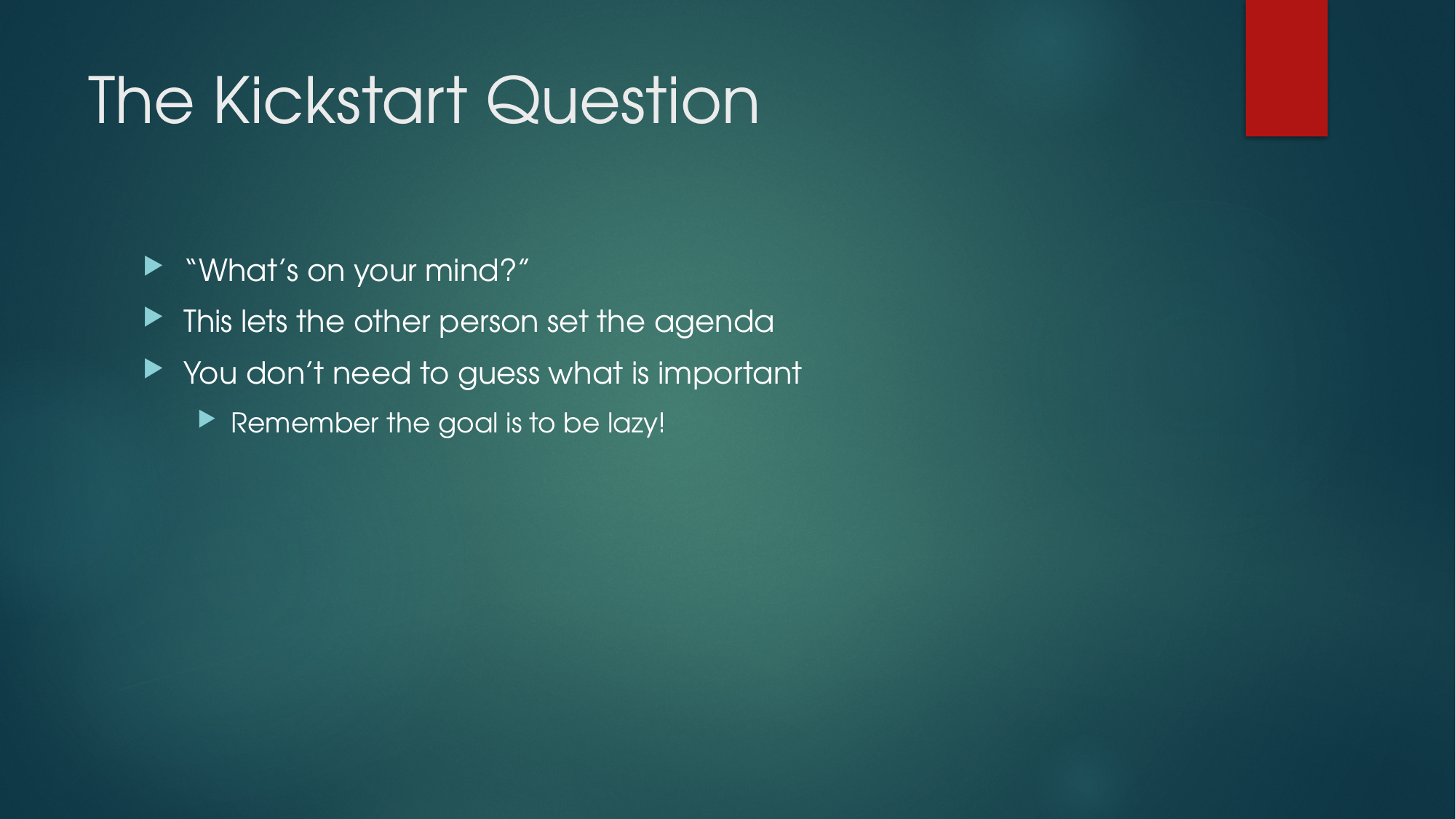

# The Kickstart Question
“What’s on your mind?”
This lets the other person set the agenda
You don’t need to guess what is important
Remember the goal is to be lazy!